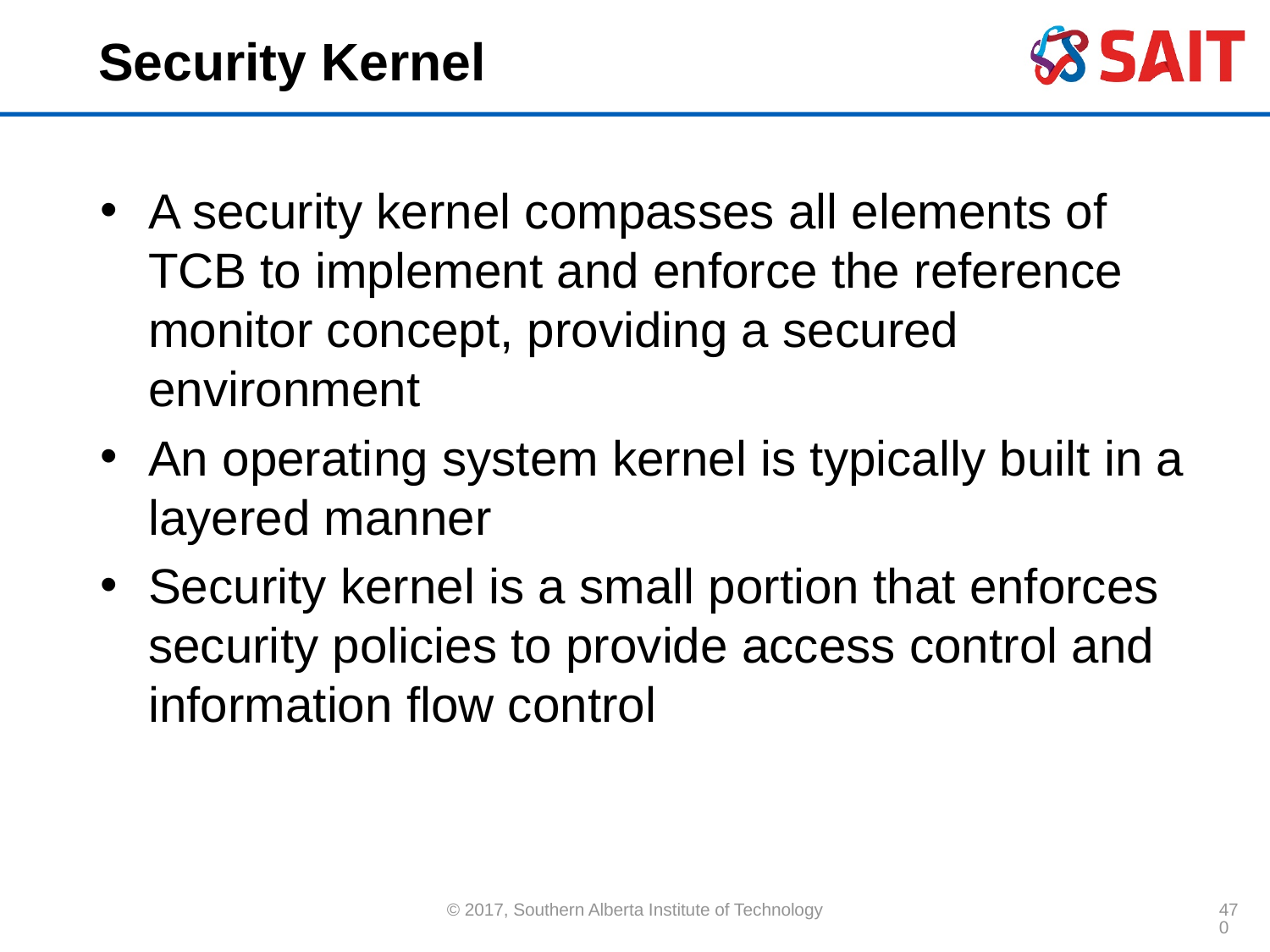

# Security Kernel
A security kernel compasses all elements of TCB to implement and enforce the reference monitor concept, providing a secured environment
An operating system kernel is typically built in a layered manner
Security kernel is a small portion that enforces security policies to provide access control and information flow control